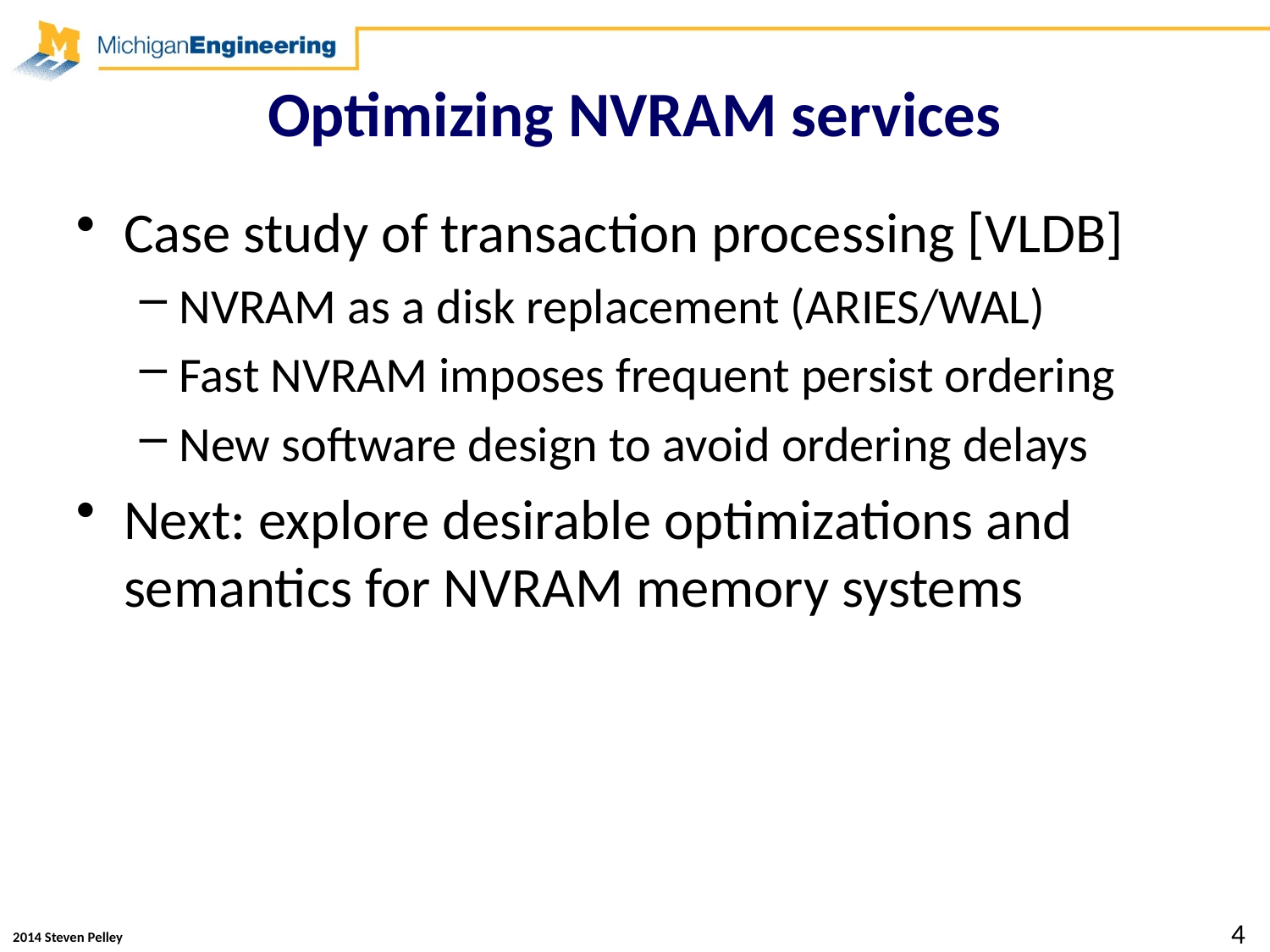

# Optimizing NVRAM services
Case study of transaction processing [VLDB]
NVRAM as a disk replacement (ARIES/WAL)
Fast NVRAM imposes frequent persist ordering
New software design to avoid ordering delays
Next: explore desirable optimizations and semantics for NVRAM memory systems
4